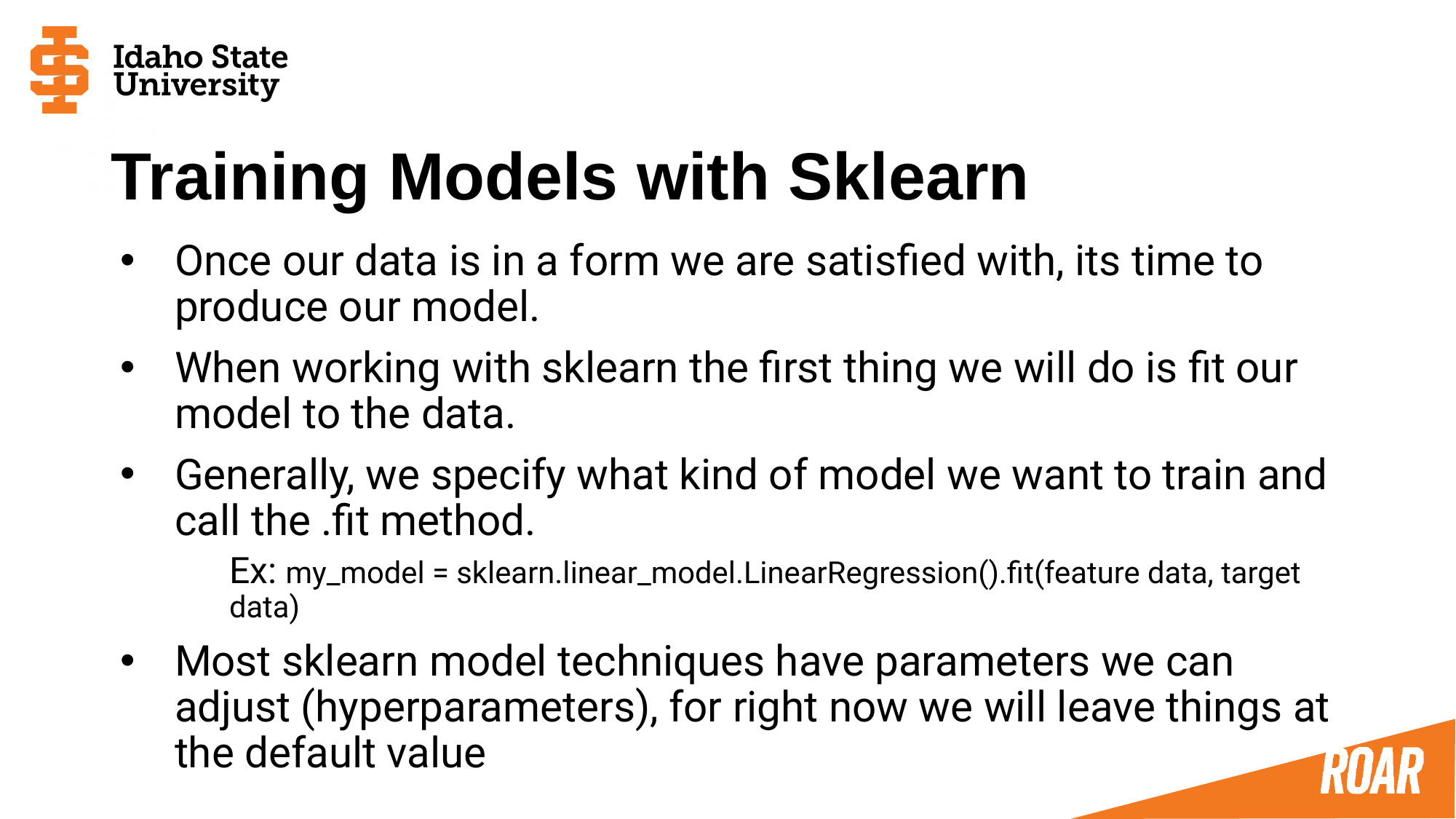

# Training Models with Sklearn
Once our data is in a form we are satisfied with, its time to produce our model.
When working with sklearn the first thing we will do is fit our model to the data.
Generally, we specify what kind of model we want to train and call the .fit method.
Ex: my_model = sklearn.linear_model.LinearRegression().fit(feature data, target data)
Most sklearn model techniques have parameters we can adjust (hyperparameters), for right now we will leave things at the default value